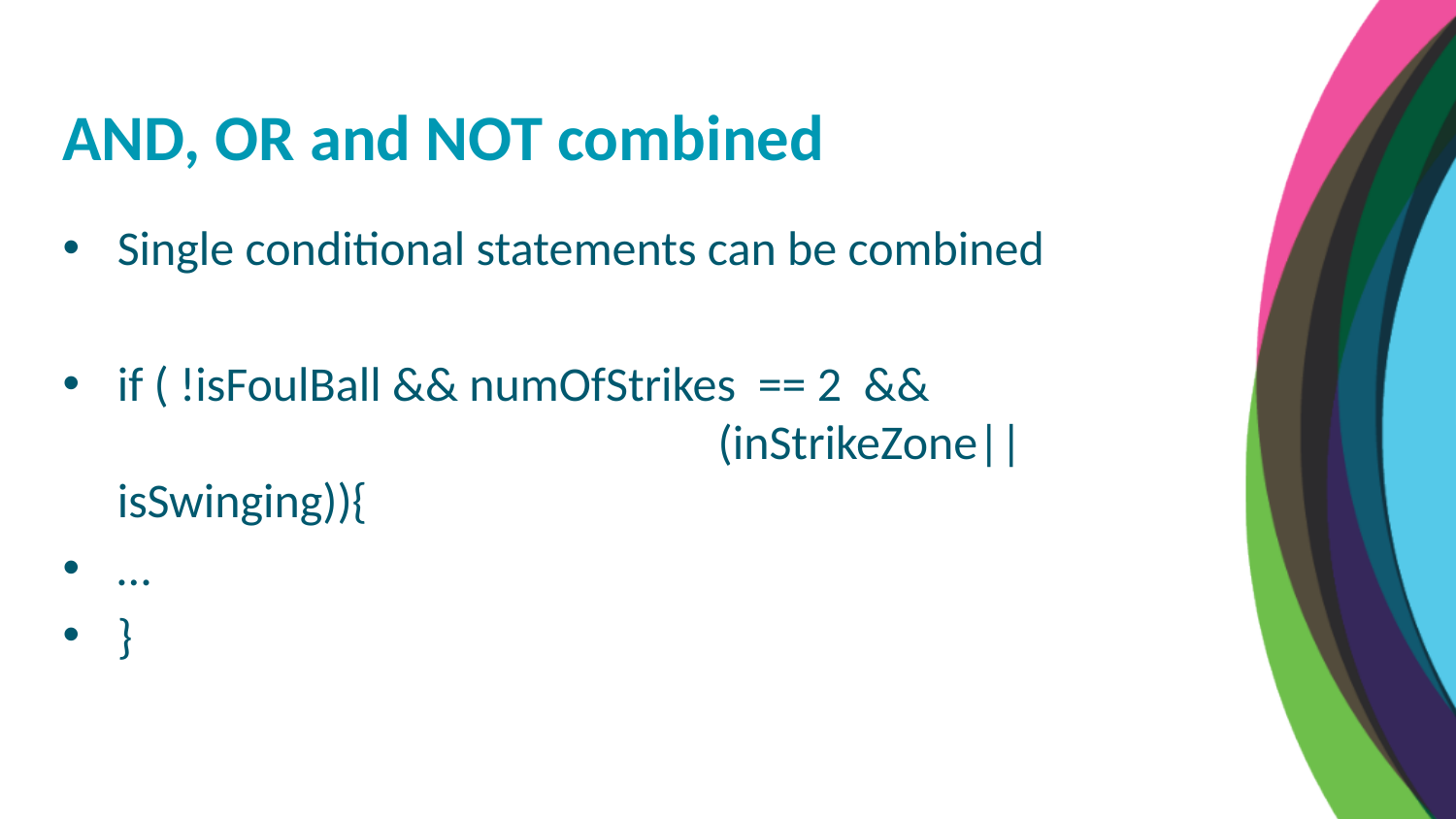

AND, OR and NOT combined
Single conditional statements can be combined

if ( !isFoulBall && numOfStrikes  == 2  && 					               (inStrikeZone|| isSwinging)){
…
}